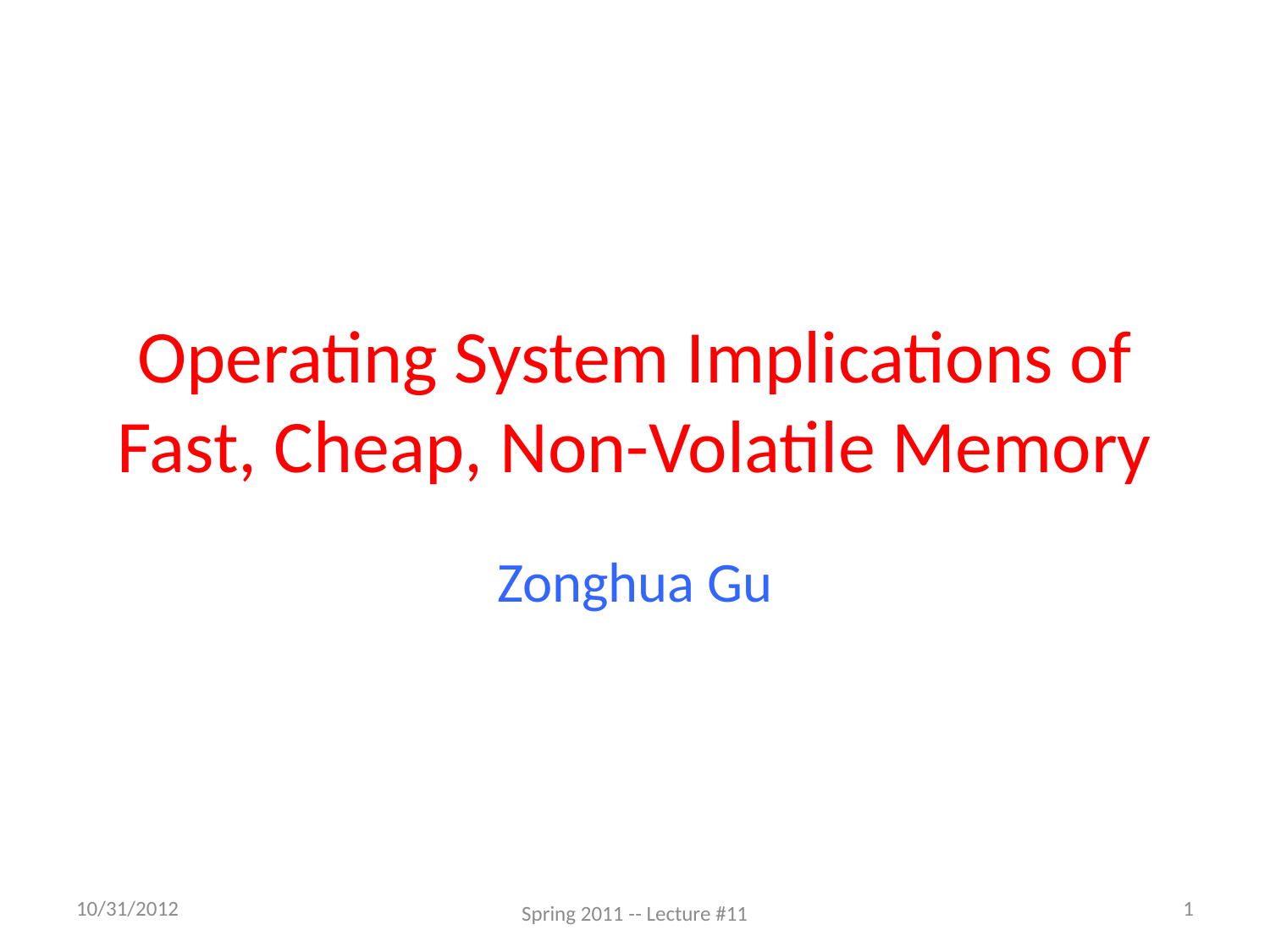

# Operating System Implications of Fast, Cheap, Non-Volatile Memory
Zonghua Gu
10/31/2012
1
Spring 2011 -- Lecture #11